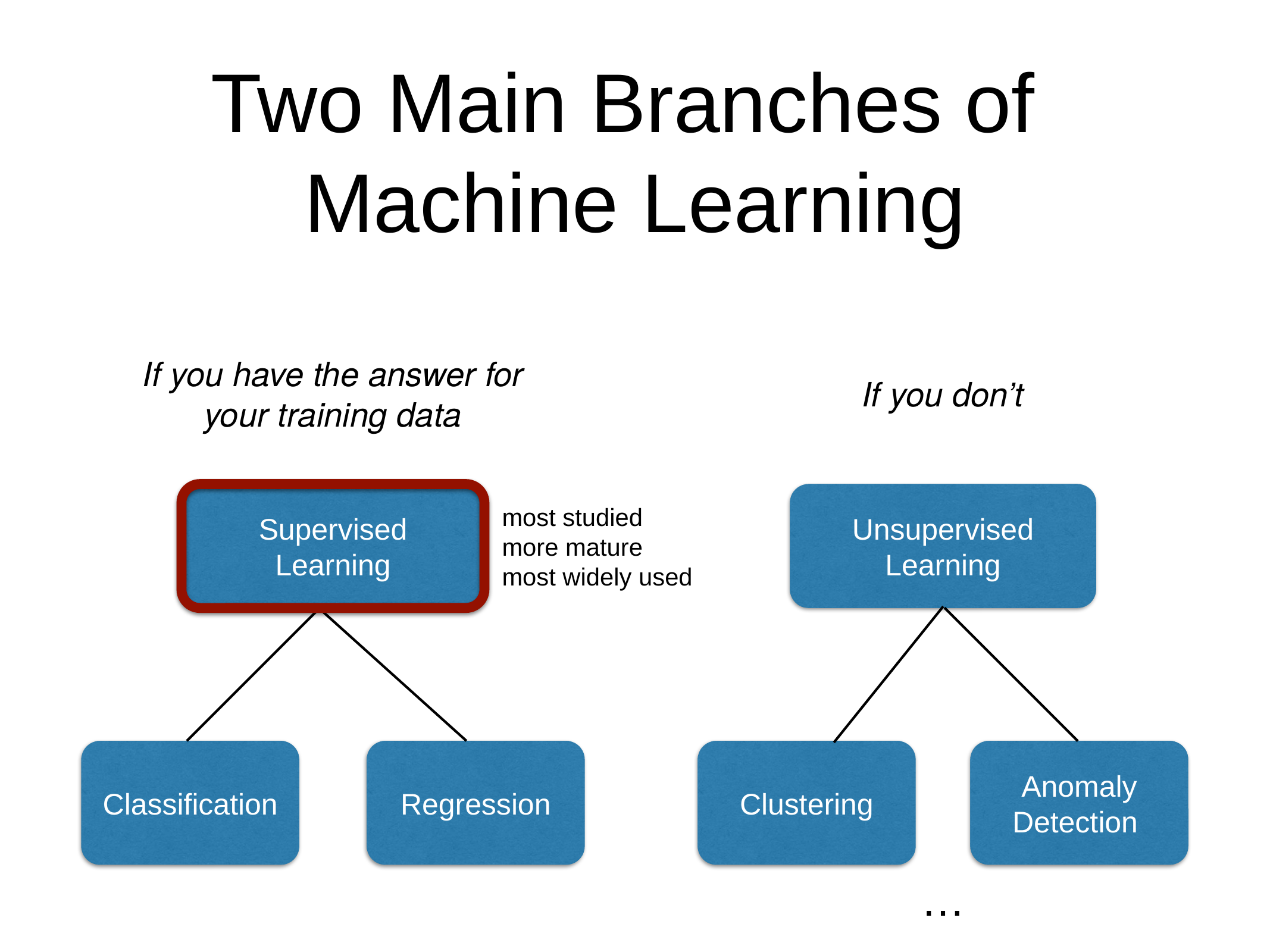

# Two Main Branches of Machine Learning
If you have the answer for your training data
If you don’t
Supervised
Learning

Unsupervised Learning
most studied
more mature
most widely used

Classification
Regression
Clustering
Anomaly Detection
…